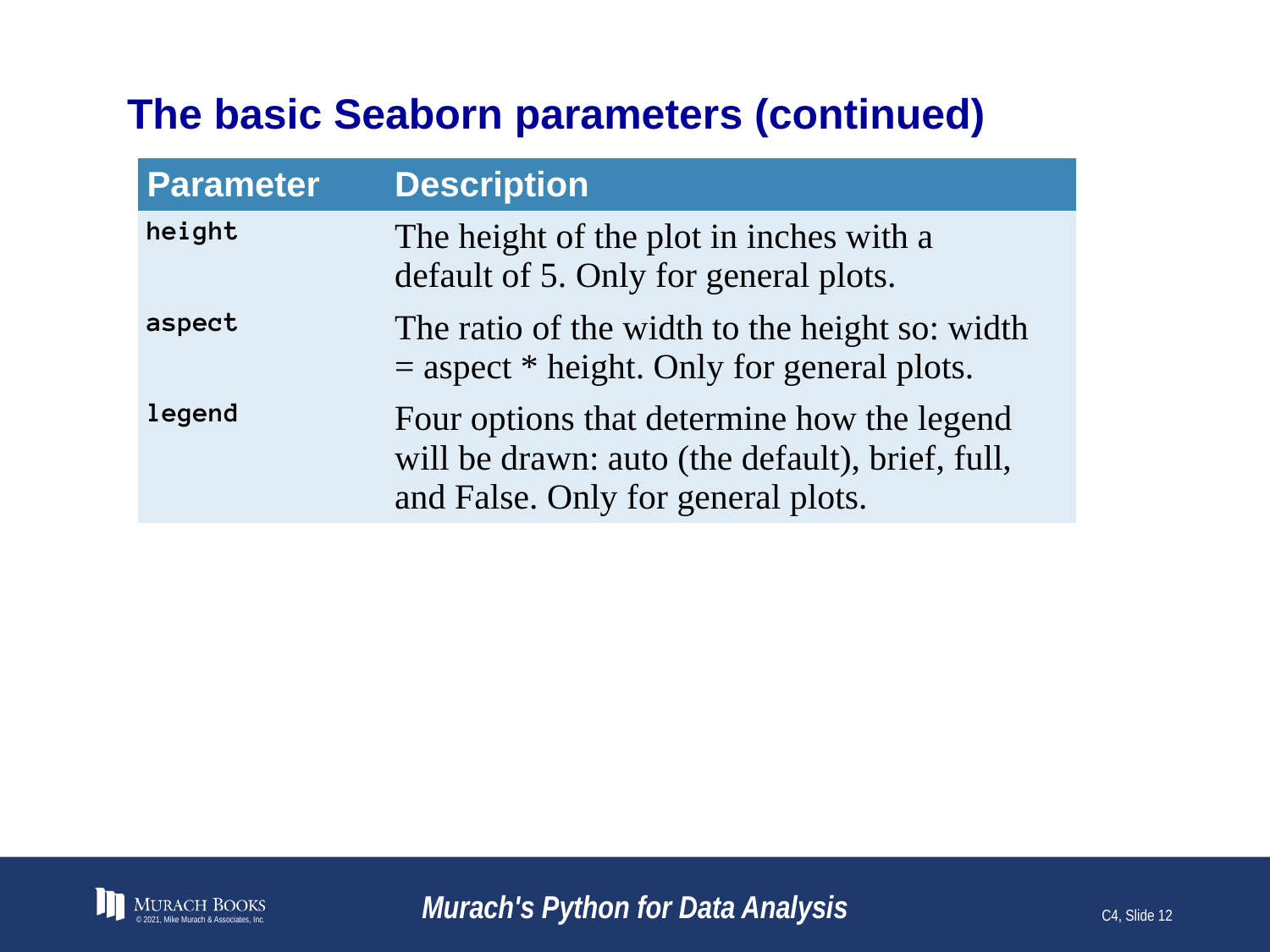

# The basic Seaborn parameters (continued)
| Parameter | Description |
| --- | --- |
| height | The height of the plot in inches with a default of 5. Only for general plots. |
| aspect | The ratio of the width to the height so: width = aspect \* height. Only for general plots. |
| legend | Four options that determine how the legend will be drawn: auto (the default), brief, full, and False. Only for general plots. |
© 2021, Mike Murach & Associates, Inc.
Murach's Python for Data Analysis

C4, Slide 12